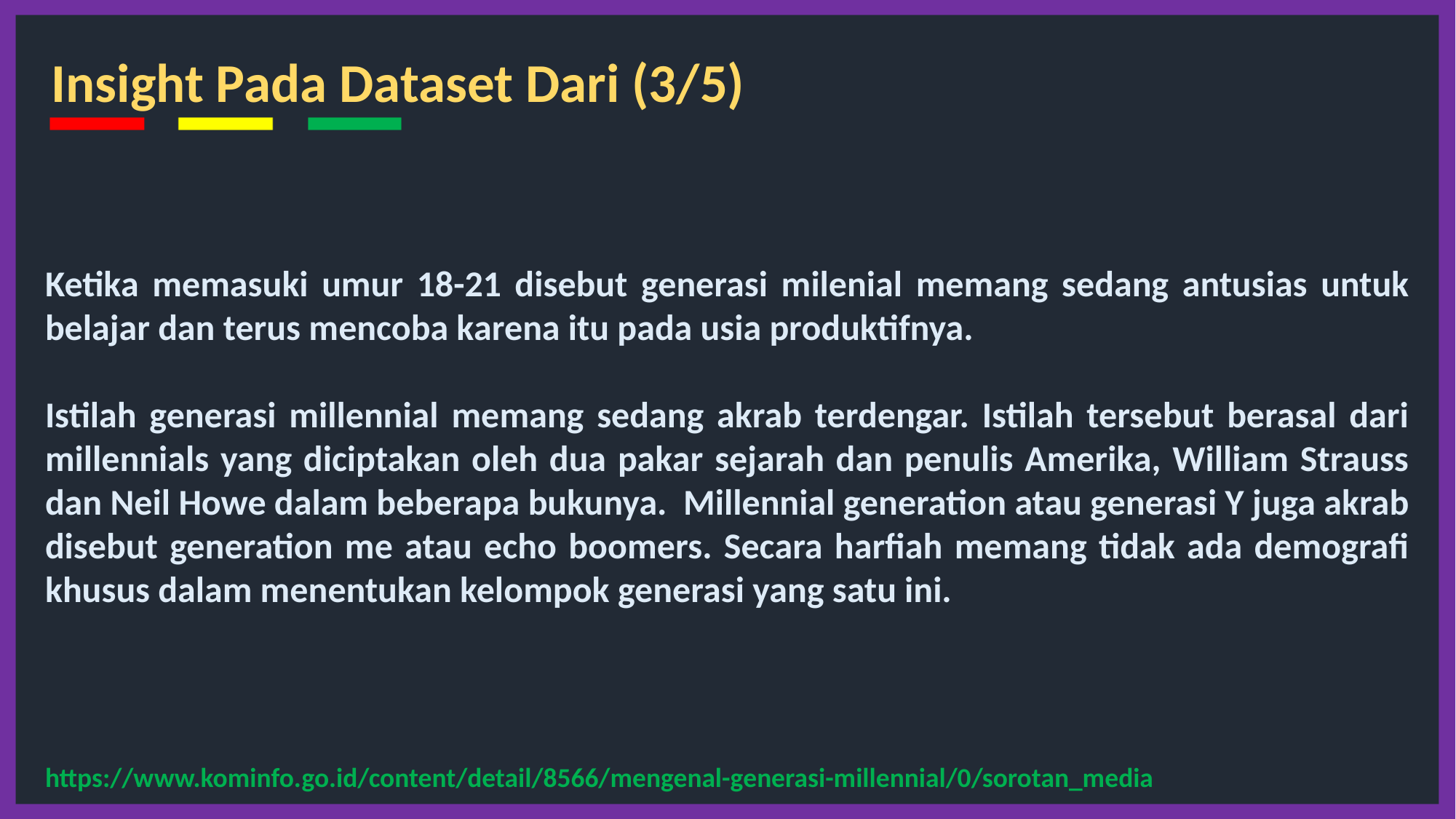

Insight Pada Dataset Dari (3/5)
Ketika memasuki umur 18-21 disebut generasi milenial memang sedang antusias untuk belajar dan terus mencoba karena itu pada usia produktifnya.

Istilah generasi millennial memang sedang akrab terdengar. Istilah tersebut berasal dari millennials yang diciptakan oleh dua pakar sejarah dan penulis Amerika, William Strauss dan Neil Howe dalam beberapa bukunya.  Millennial generation atau generasi Y juga akrab disebut generation me atau echo boomers. Secara harfiah memang tidak ada demografi khusus dalam menentukan kelompok generasi yang satu ini.
https://www.kominfo.go.id/content/detail/8566/mengenal-generasi-millennial/0/sorotan_media